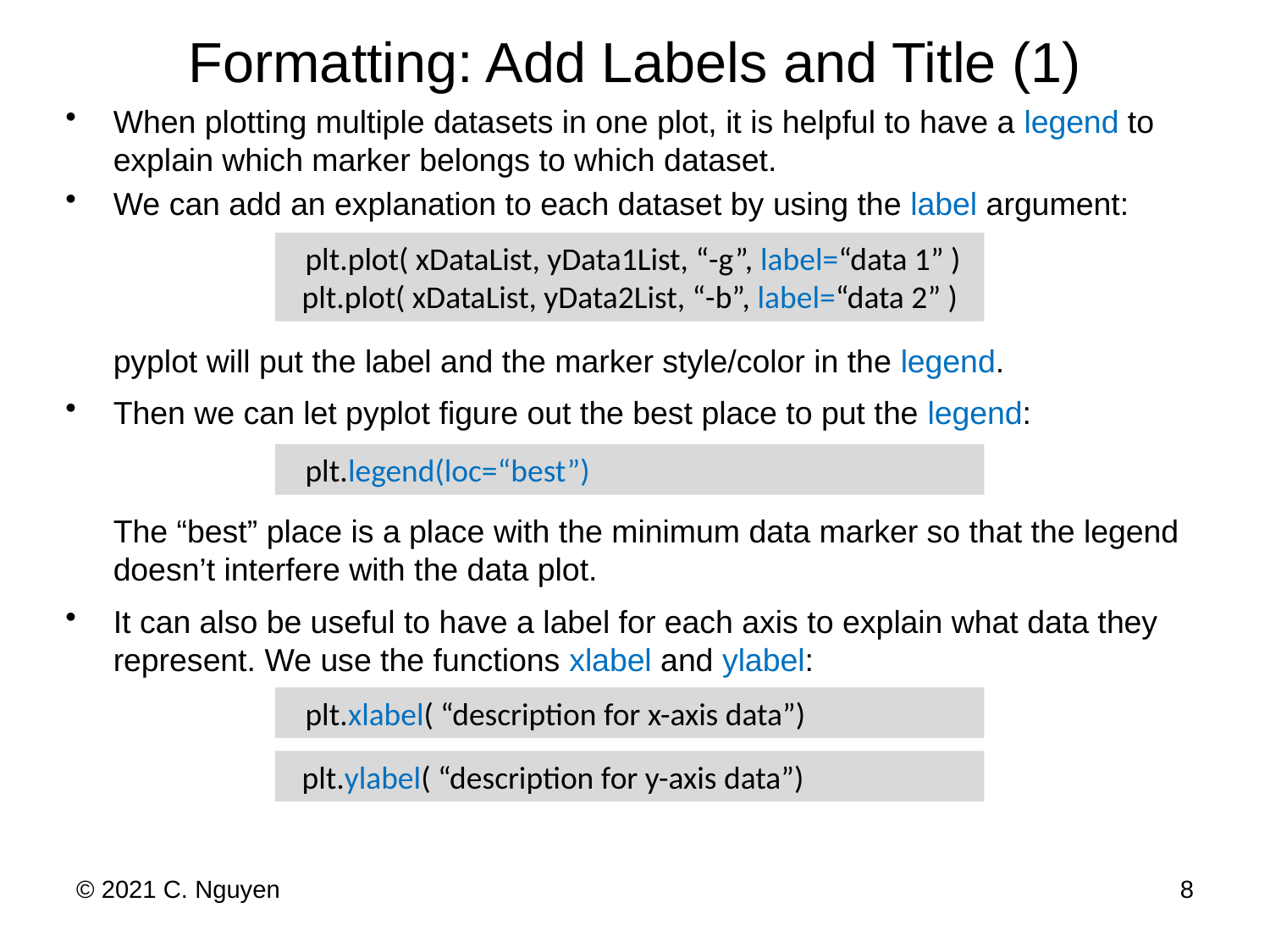

# Formatting: Add Labels and Title (1)
When plotting multiple datasets in one plot, it is helpful to have a legend to explain which marker belongs to which dataset.
We can add an explanation to each dataset by using the label argument:

	pyplot will put the label and the marker style/color in the legend.
Then we can let pyplot figure out the best place to put the legend:

	The “best” place is a place with the minimum data marker so that the legend doesn’t interfere with the data plot.
It can also be useful to have a label for each axis to explain what data they represent. We use the functions xlabel and ylabel:

  plt.plot( xDataList, yData1List, “-g”, label=“data 1” )
  plt.plot( xDataList, yData2List, “-b”, label=“data 2” )
  plt.legend(loc=“best”)
  plt.xlabel( “description for x-axis data”)
  plt.ylabel( “description for y-axis data”)
© 2021 C. Nguyen
8